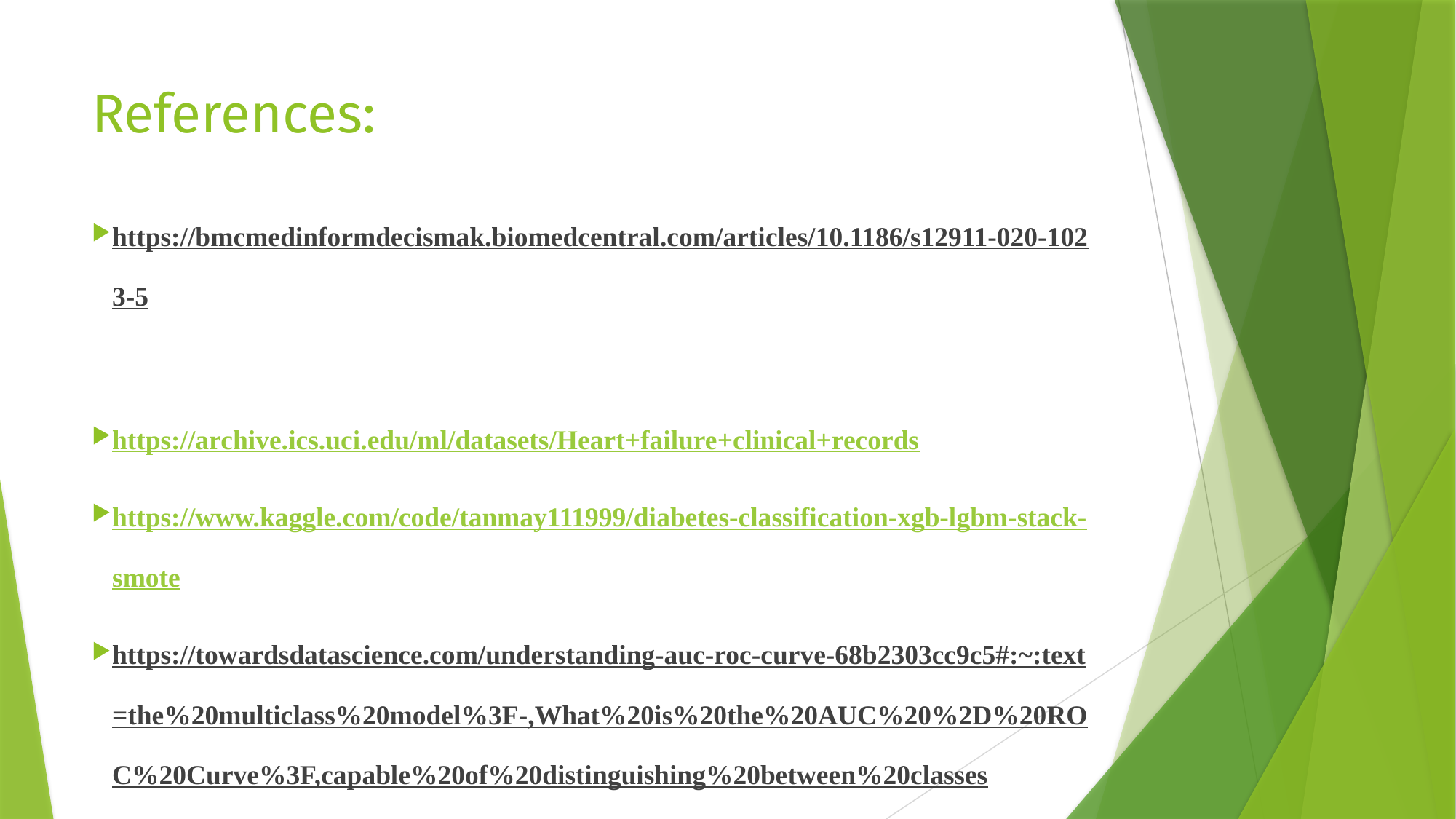

# References:
https://bmcmedinformdecismak.biomedcentral.com/articles/10.1186/s12911-020-1023-5
https://archive.ics.uci.edu/ml/datasets/Heart+failure+clinical+records
https://www.kaggle.com/code/tanmay111999/diabetes-classification-xgb-lgbm-stack-smote
https://towardsdatascience.com/understanding-auc-roc-curve-68b2303cc9c5#:~:text=the%20multiclass%20model%3F-,What%20is%20the%20AUC%20%2D%20ROC%20Curve%3F,capable%20of%20distinguishing%20between%20classes.
https://towardsdatascience.com/cross-validation-explained-evaluating-estimator-performance-e51e5430ff85